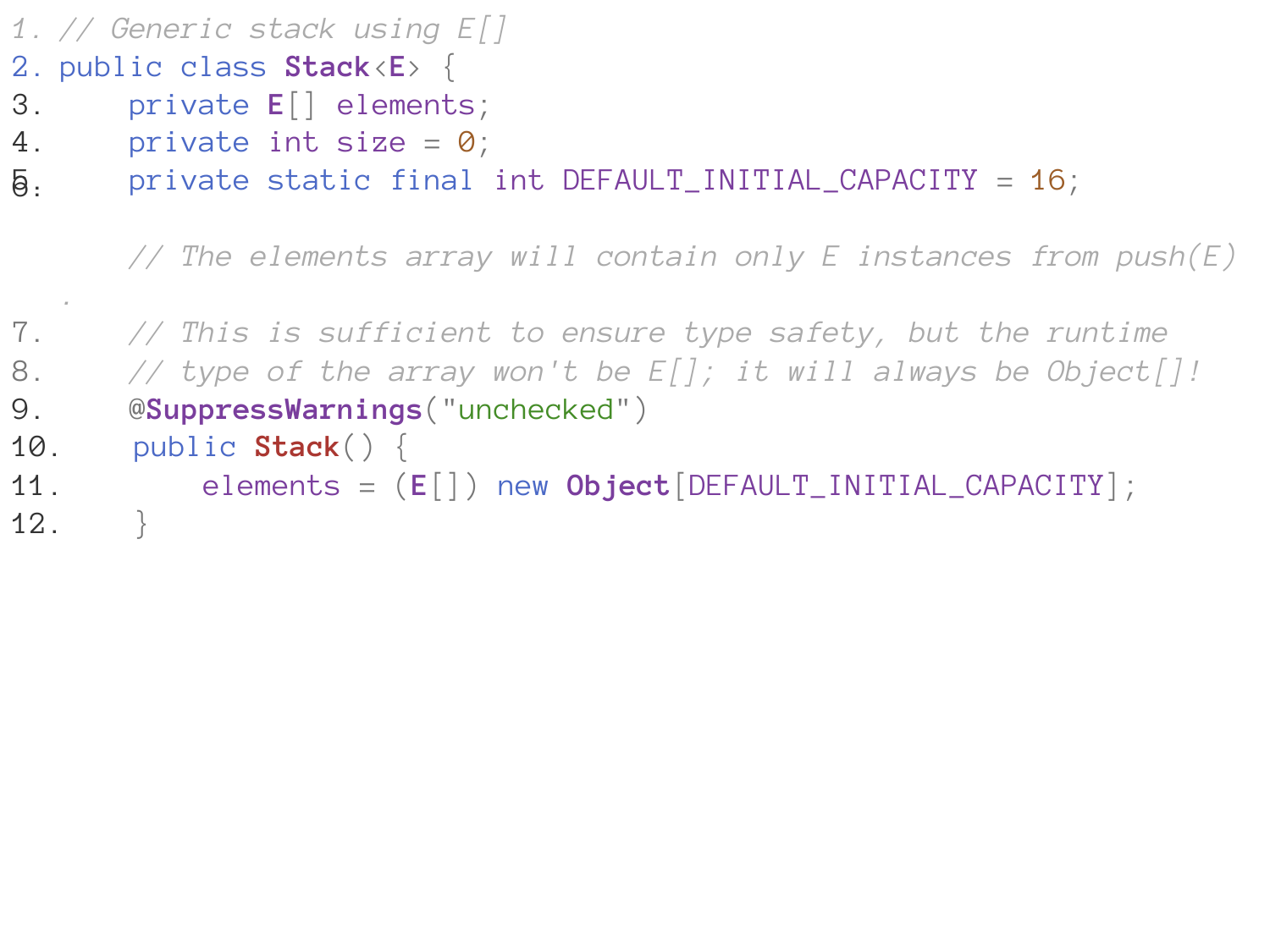

// Generic stack using E[]
public class Stack<E> {
    private E[] elements;
    private int size = 0;
    private static final int DEFAULT_INITIAL_CAPACITY = 16;
    // The elements array will contain only E instances from push(E).
    // This is sufficient to ensure type safety, but the runtime
    // type of the array won't be E[]; it will always be Object[]!
    @SuppressWarnings("unchecked")
    public Stack() {
        elements = (E[]) new Object[DEFAULT_INITIAL_CAPACITY];
    }